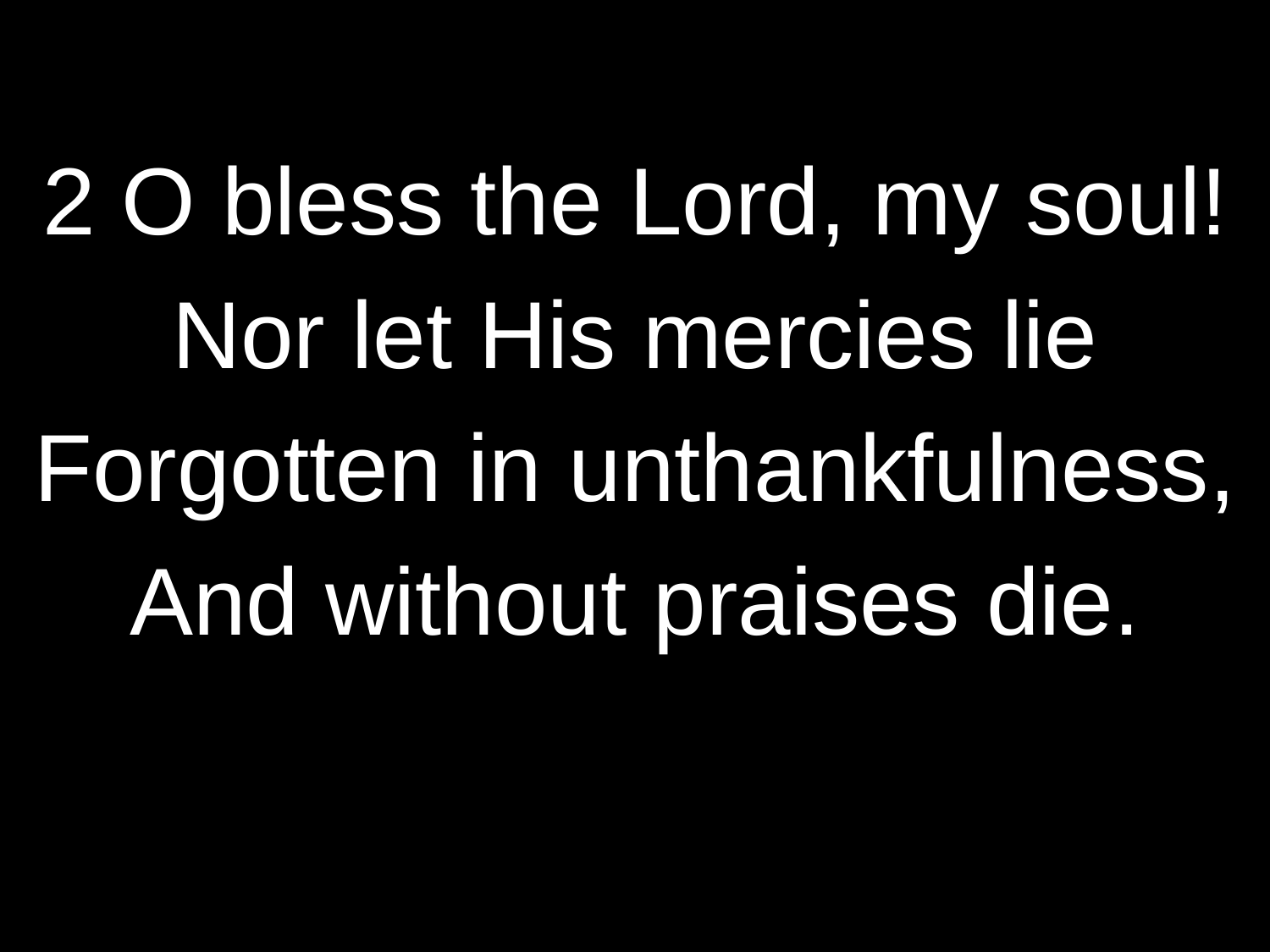

2 O bless the Lord, my soul!
Nor let His mercies lie
Forgotten in unthankfulness,
And without praises die.